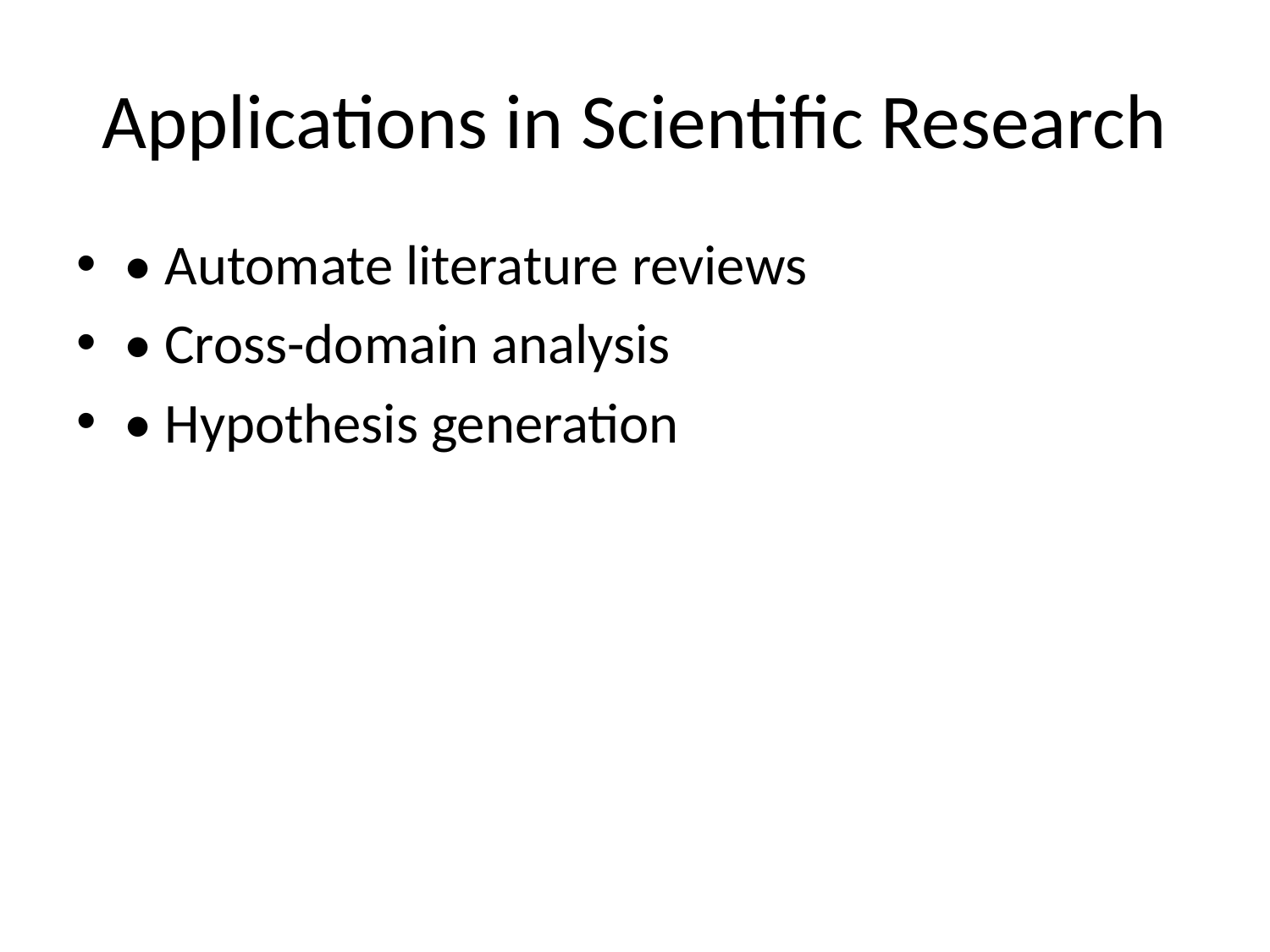

# Applications in Scientific Research
• Automate literature reviews
• Cross-domain analysis
• Hypothesis generation